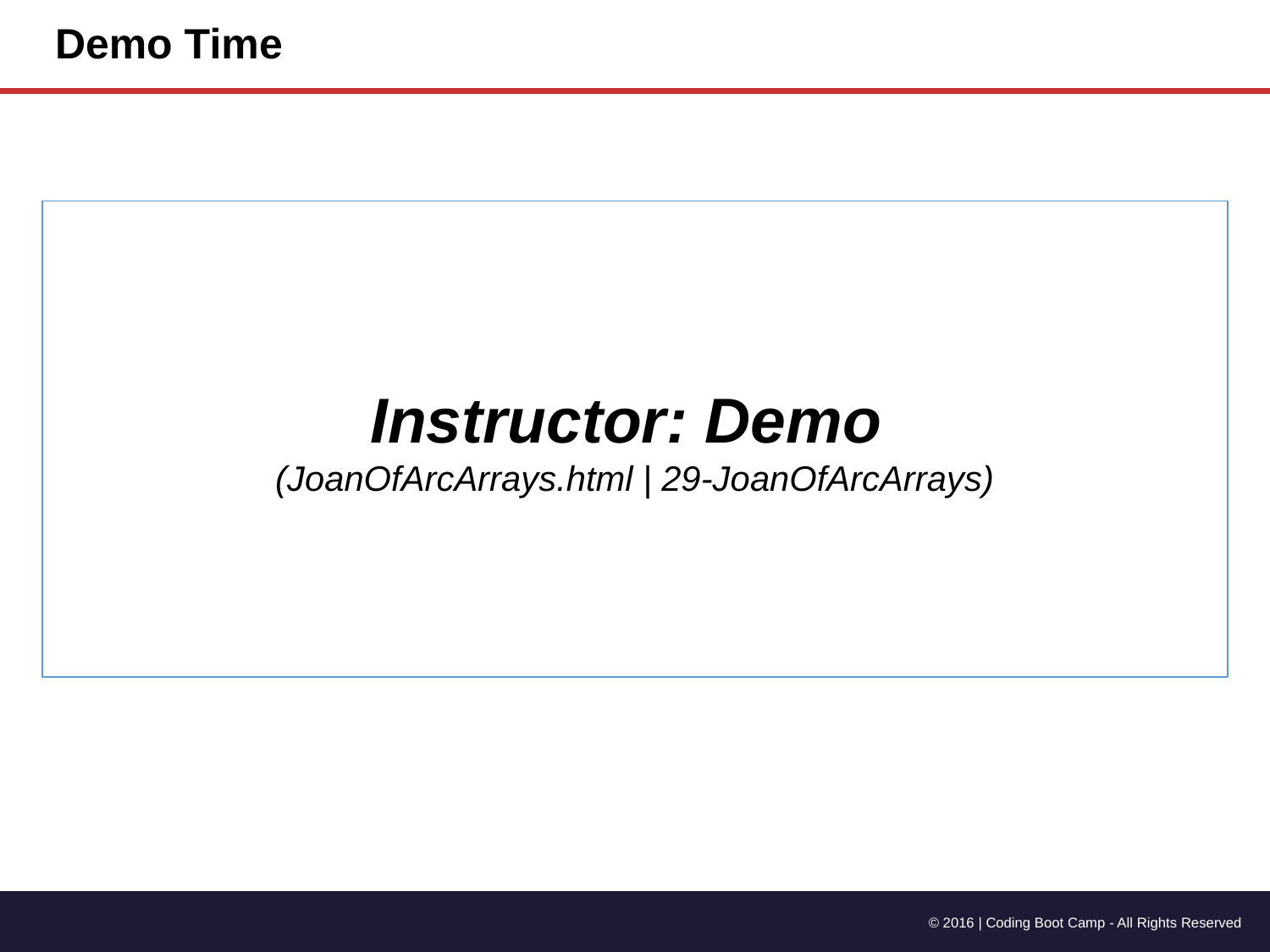

# Demo Time
Instructor: Demo
(JoanOfArcArrays.html | 29-JoanOfArcArrays)